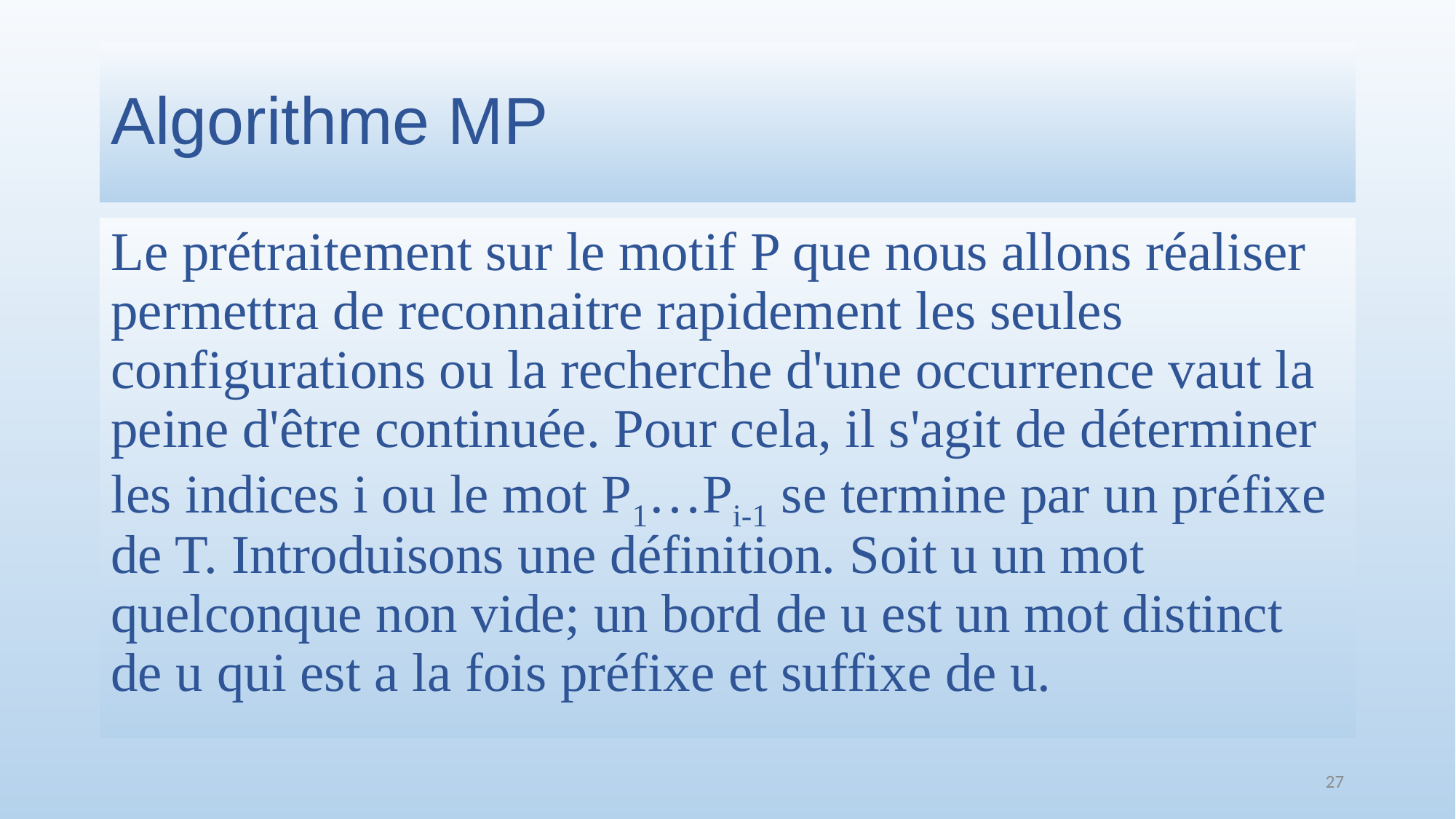

# Algorithme MP
Le prétraitement sur le motif P que nous allons réaliser permettra de reconnaitre rapidement les seules configurations ou la recherche d'une occurrence vaut la peine d'être continuée. Pour cela, il s'agit de déterminer les indices i ou le mot P1…Pi-1 se termine par un préfixe de T. Introduisons une définition. Soit u un mot quelconque non vide; un bord de u est un mot distinct de u qui est a la fois préfixe et suffixe de u.
27